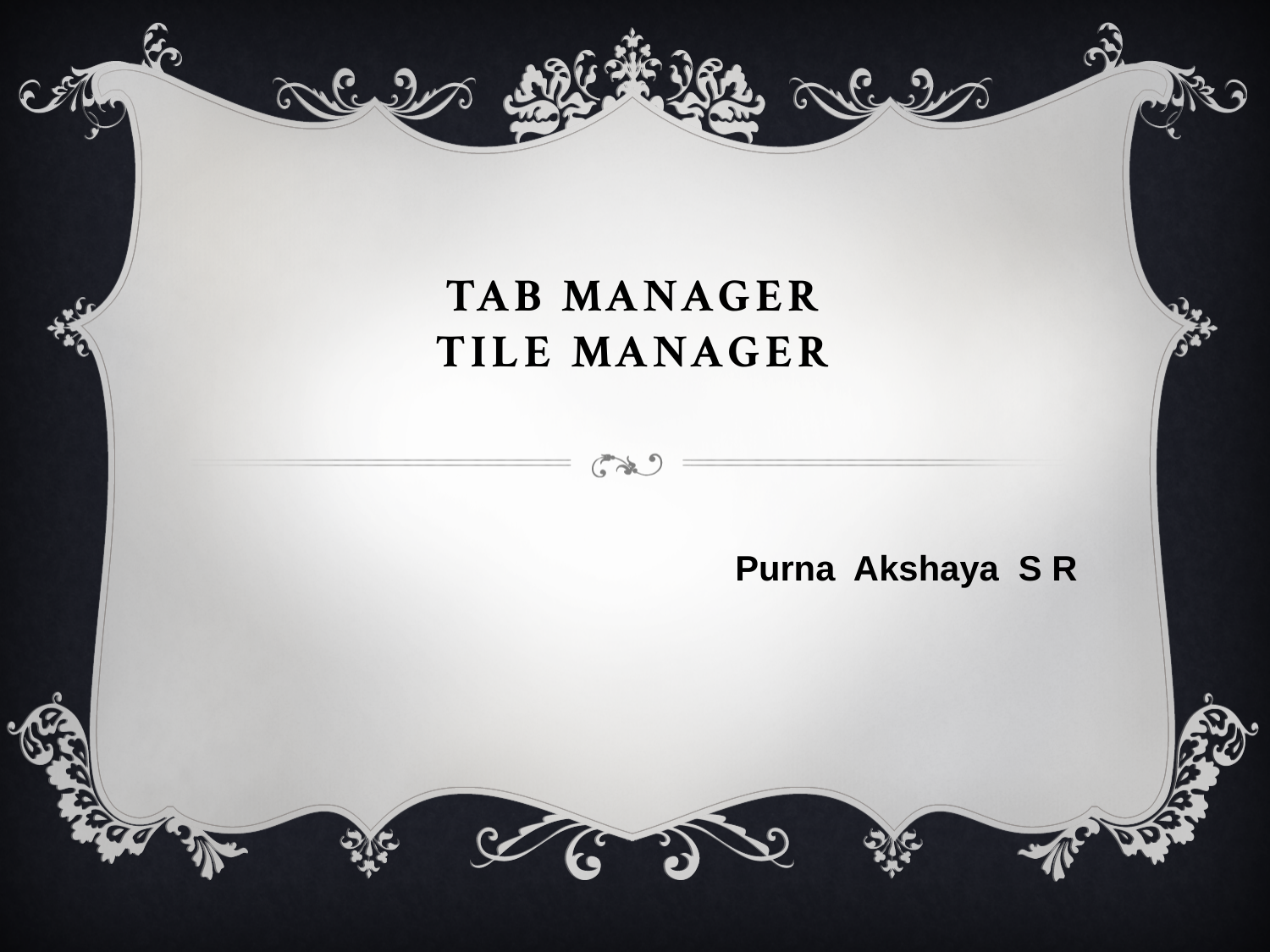

# TAB MANAGER Tile manager
Purna  Akshaya  S R